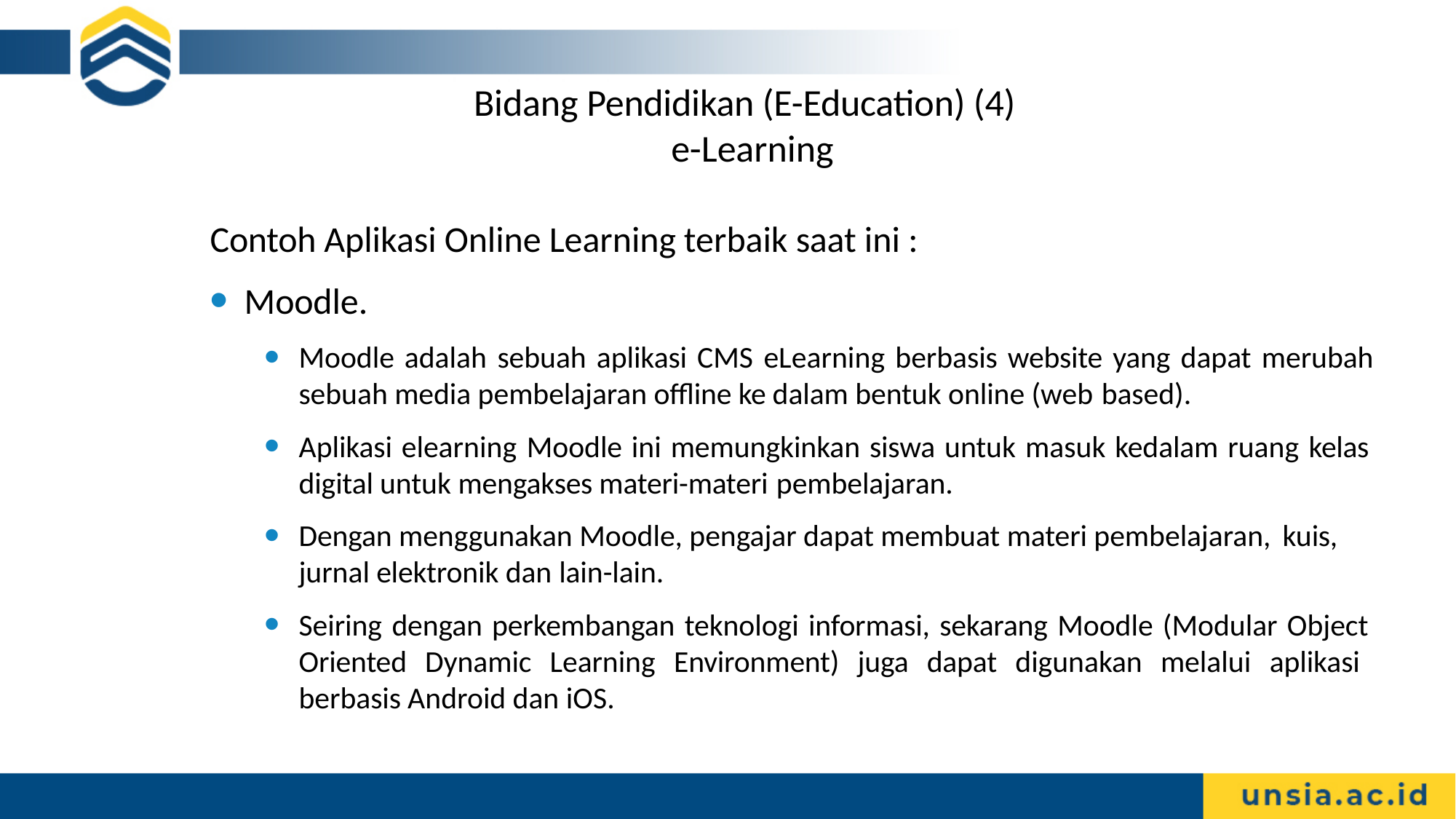

# Bidang Pendidikan (E-Education) (4)  e-Learning
Contoh Aplikasi Online Learning terbaik saat ini :
Moodle.
Moodle adalah sebuah aplikasi CMS eLearning berbasis website yang dapat merubah
sebuah media pembelajaran offline ke dalam bentuk online (web based).
Aplikasi elearning Moodle ini memungkinkan siswa untuk masuk kedalam ruang kelas  digital untuk mengakses materi-materi pembelajaran.
Dengan menggunakan Moodle, pengajar dapat membuat materi pembelajaran, kuis,
jurnal elektronik dan lain-lain.
Seiring dengan perkembangan teknologi informasi, sekarang Moodle (Modular Object  Oriented Dynamic Learning Environment) juga dapat digunakan melalui aplikasi  berbasis Android dan iOS.